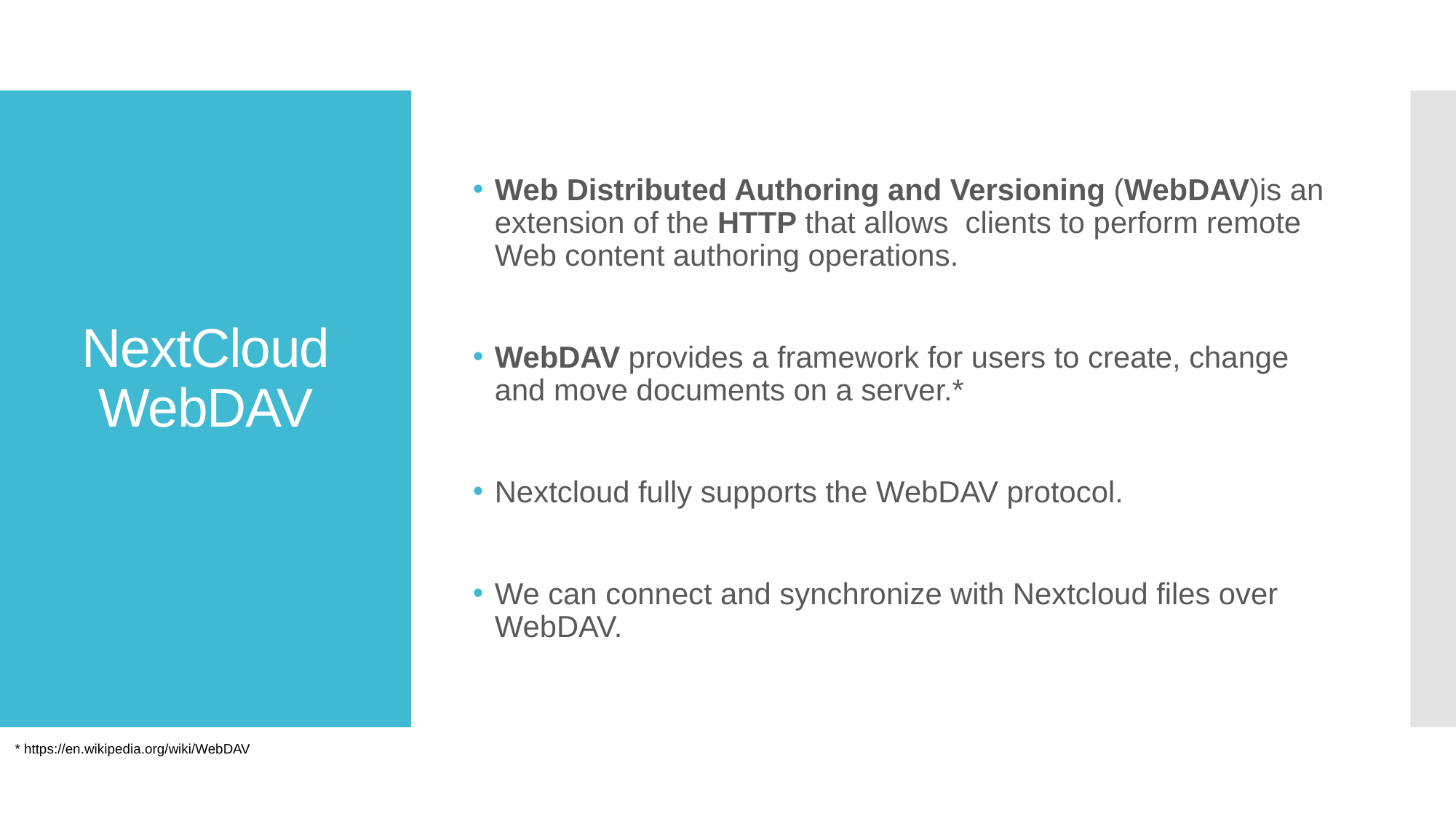

Web Distributed Authoring and Versioning (WebDAV)is an extension of the HTTP that allows  clients to perform remote Web content authoring operations.

WebDAV provides a framework for users to create, change and move documents on a server.*

Nextcloud fully supports the WebDAV protocol.

We can connect and synchronize with Nextcloud files over WebDAV.
# NextCloud WebDAV

* https://en.wikipedia.org/wiki/WebDAV